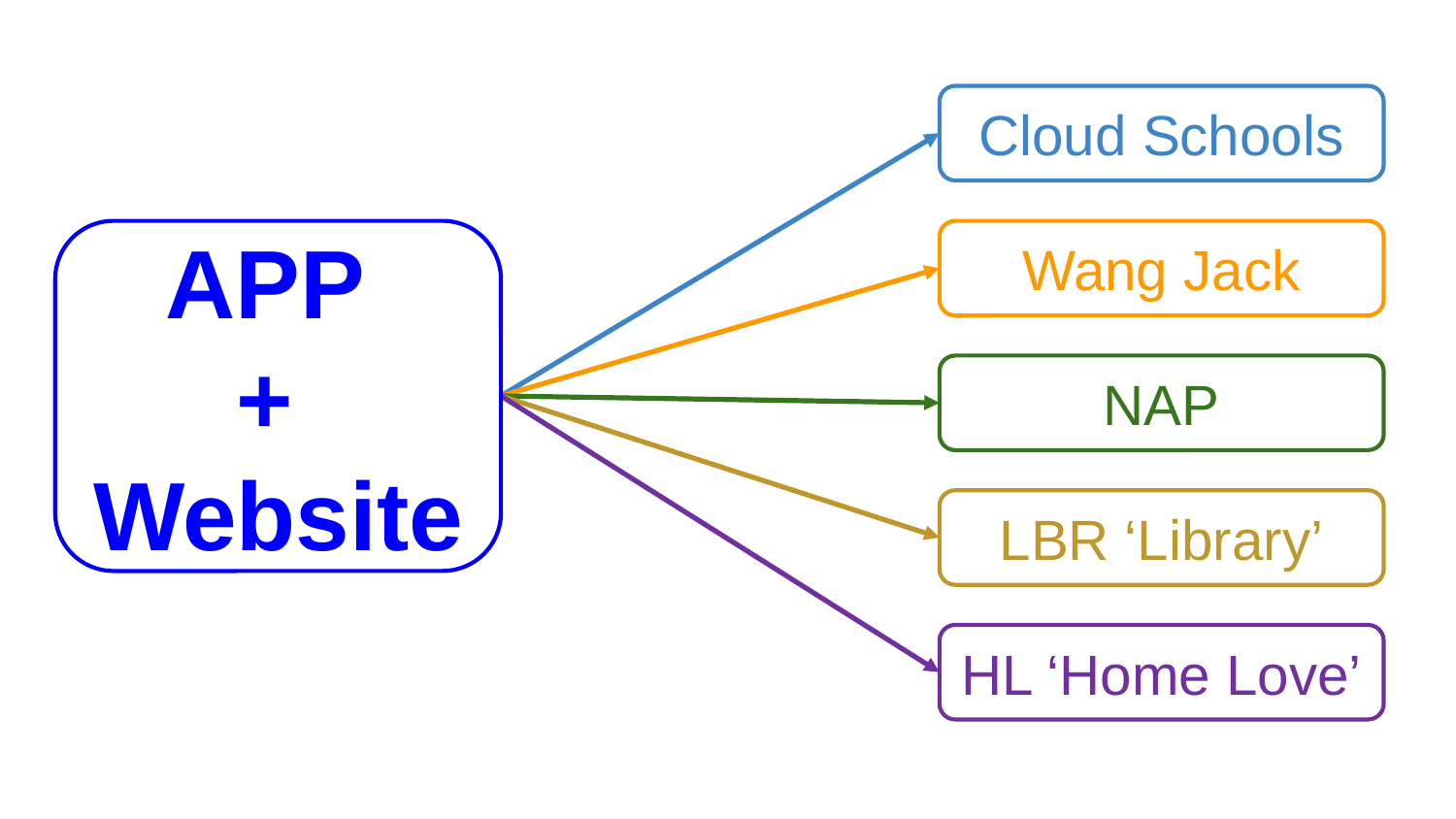

Cloud Schools
APP
+
Website
Wang Jack
NAP
LBR ‘Library’
HL ‘Home Love’